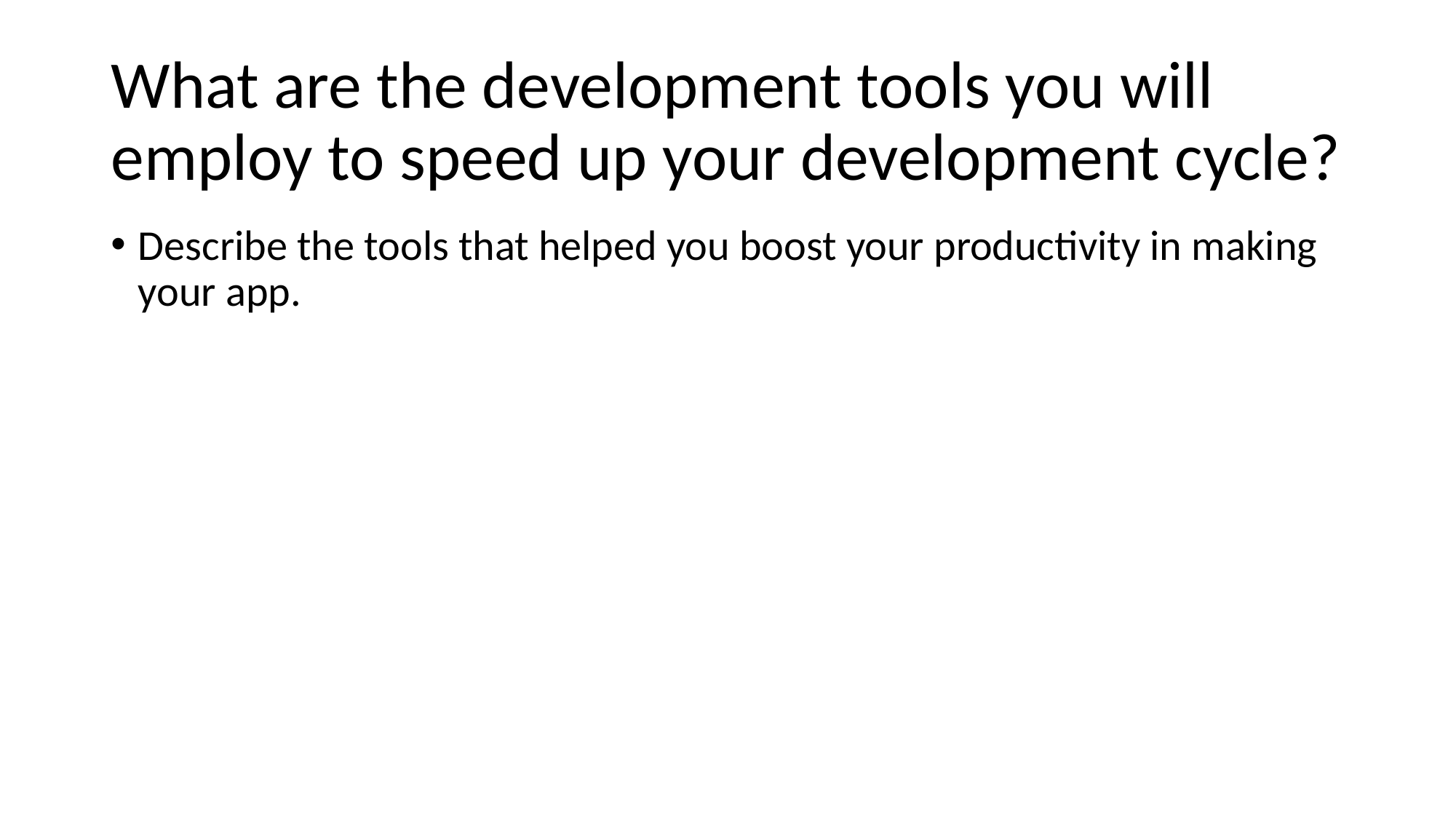

# What are the development tools you will employ to speed up your development cycle?
Describe the tools that helped you boost your productivity in making your app.